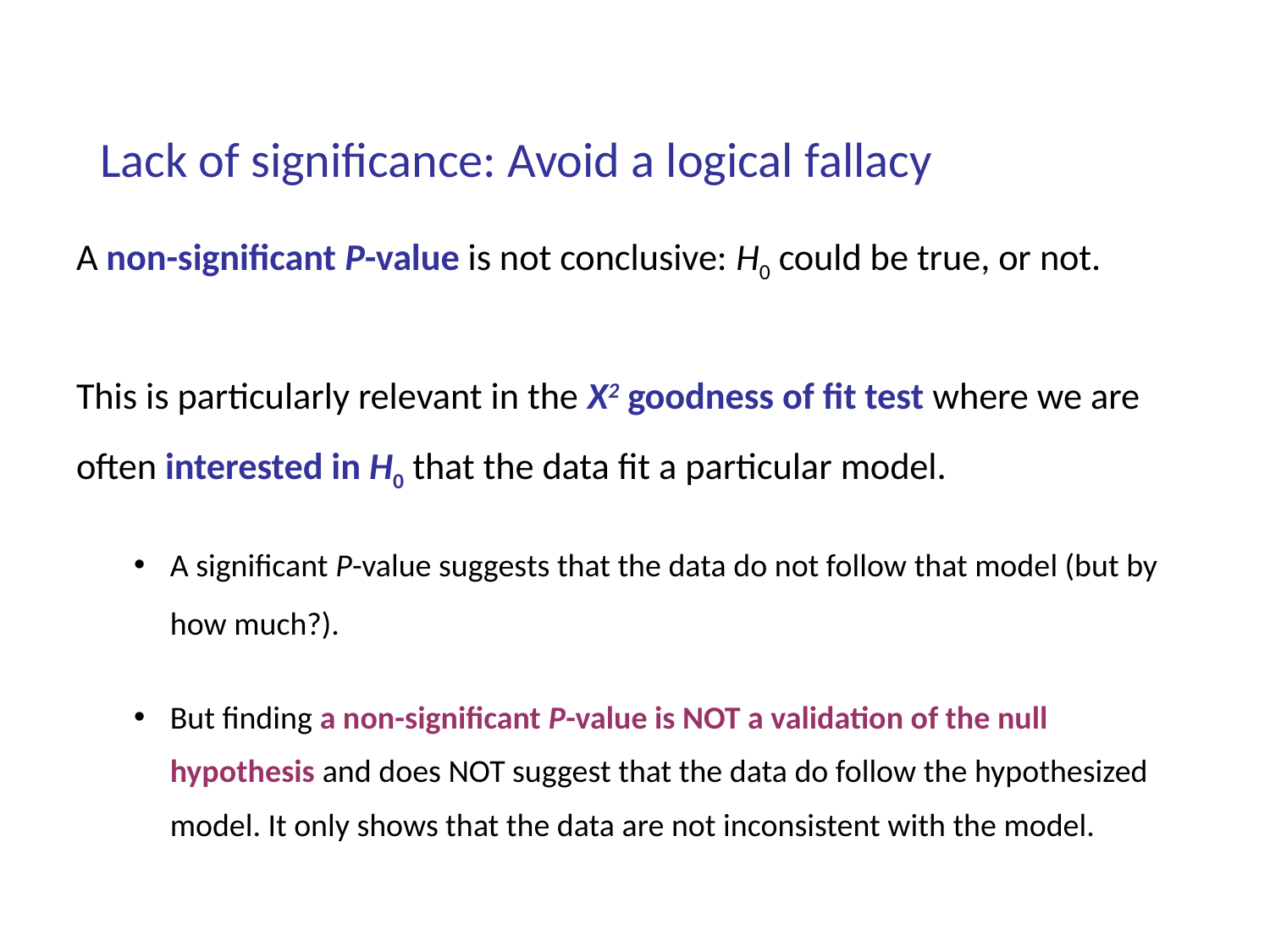

# Lack of significance: Avoid a logical fallacy
A non-significant P-value is not conclusive: H0 could be true, or not.

This is particularly relevant in the X2 goodness of fit test where we are often interested in H0 that the data fit a particular model.
A significant P-value suggests that the data do not follow that model (but by how much?).
But finding a non-significant P-value is NOT a validation of the null hypothesis and does NOT suggest that the data do follow the hypothesized model. It only shows that the data are not inconsistent with the model.